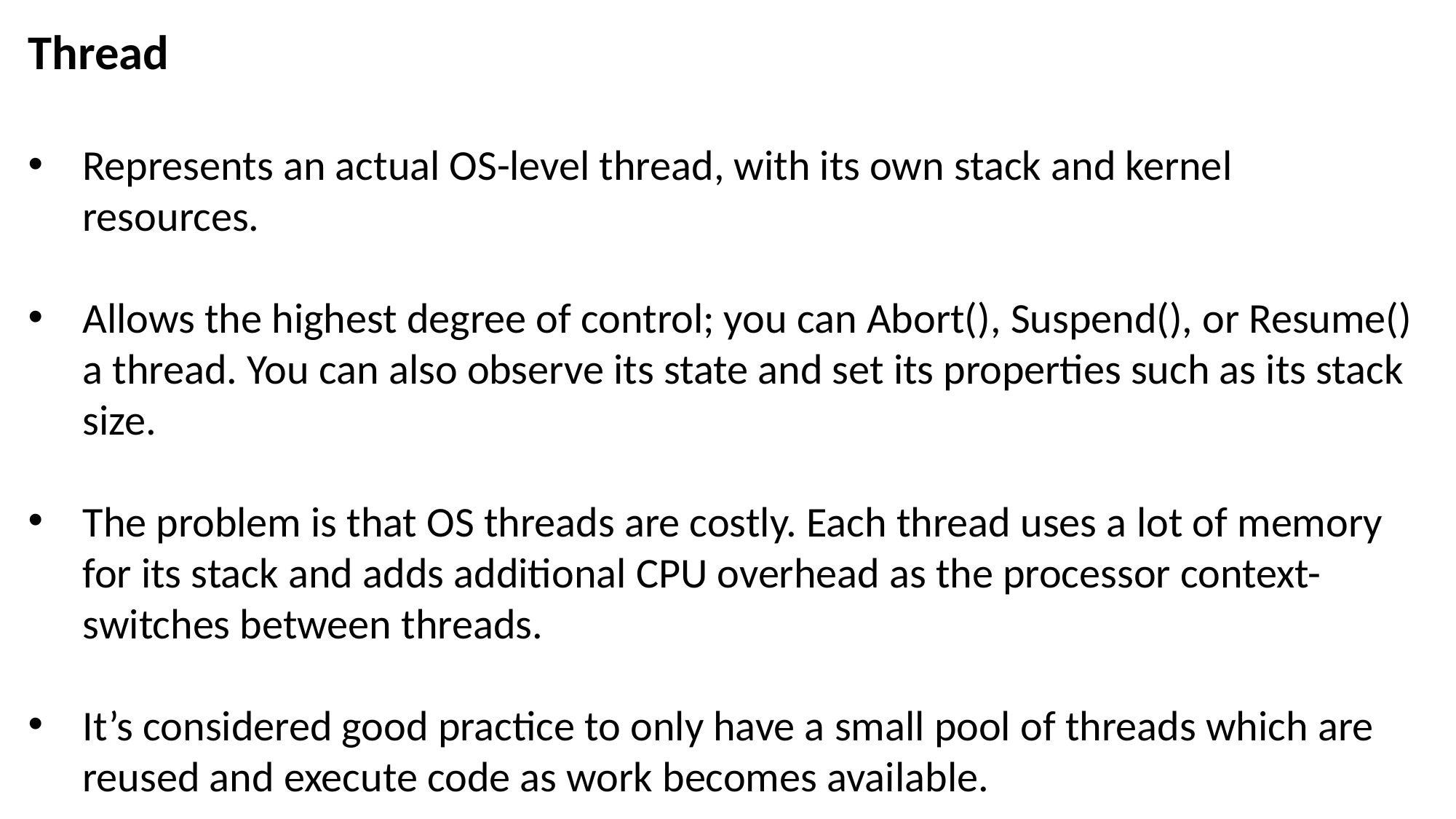

Thread
Represents an actual OS-level thread, with its own stack and kernel resources.

Allows the highest degree of control; you can Abort(), Suspend(), or Resume() a thread. You can also observe its state and set its properties such as its stack size.
The problem is that OS threads are costly. Each thread uses a lot of memory for its stack and adds additional CPU overhead as the processor context-switches between threads.
It’s considered good practice to only have a small pool of threads which are reused and execute code as work becomes available.